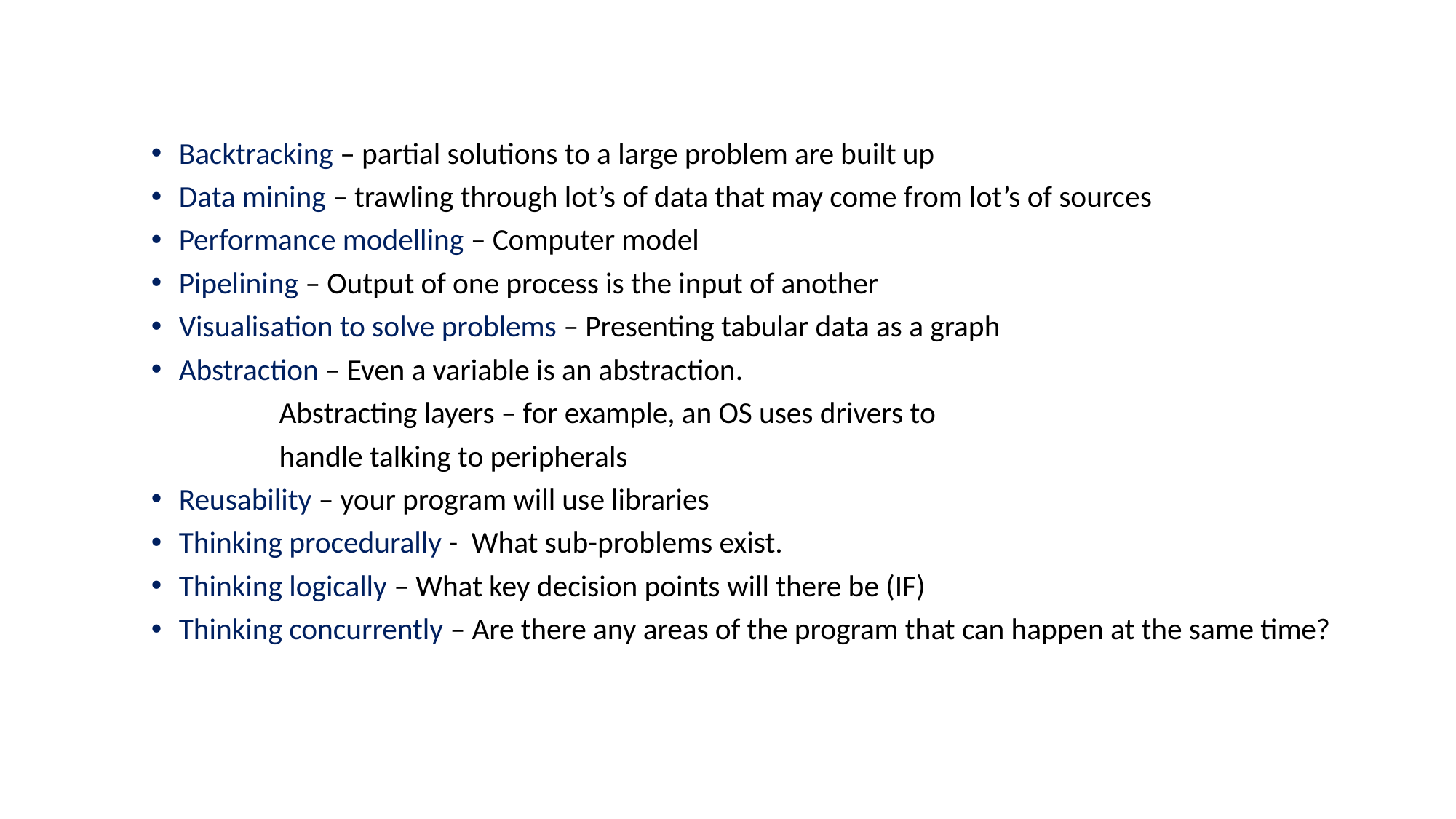

Backtracking – partial solutions to a large problem are built up
Data mining – trawling through lot’s of data that may come from lot’s of sources
Performance modelling – Computer model
Pipelining – Output of one process is the input of another
Visualisation to solve problems – Presenting tabular data as a graph
Abstraction – Even a variable is an abstraction.
                   Abstracting layers – for example, an OS uses drivers to
                   handle talking to peripherals
Reusability – your program will use libraries
Thinking procedurally -  What sub-problems exist.
Thinking logically – What key decision points will there be (IF)
Thinking concurrently – Are there any areas of the program that can happen at the same time?